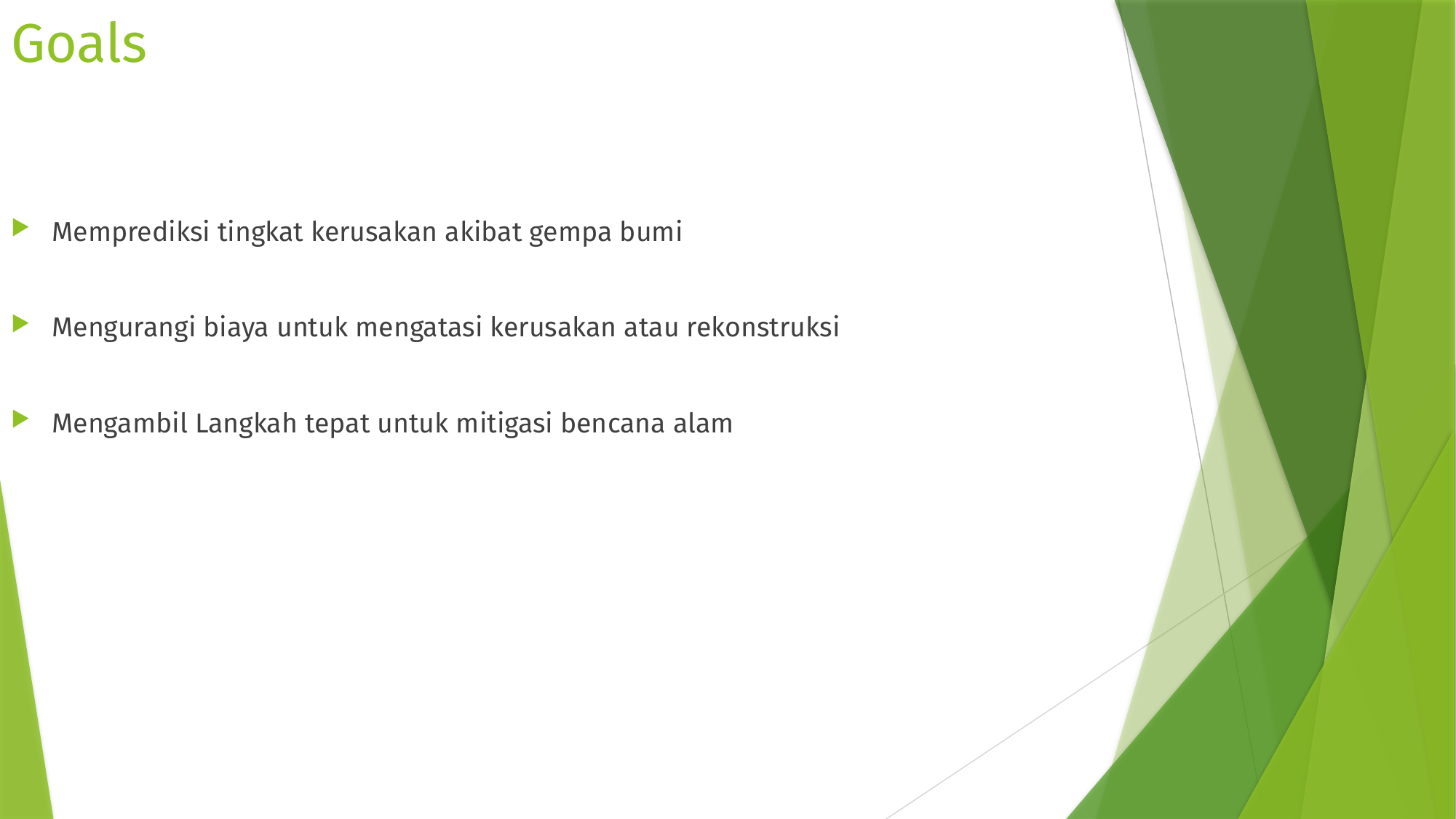

# Goals

Memprediksi tingkat kerusakan akibat gempa bumi

Mengurangi biaya untuk mengatasi kerusakan atau rekonstruksi

Mengambil Langkah tepat untuk mitigasi bencana alam